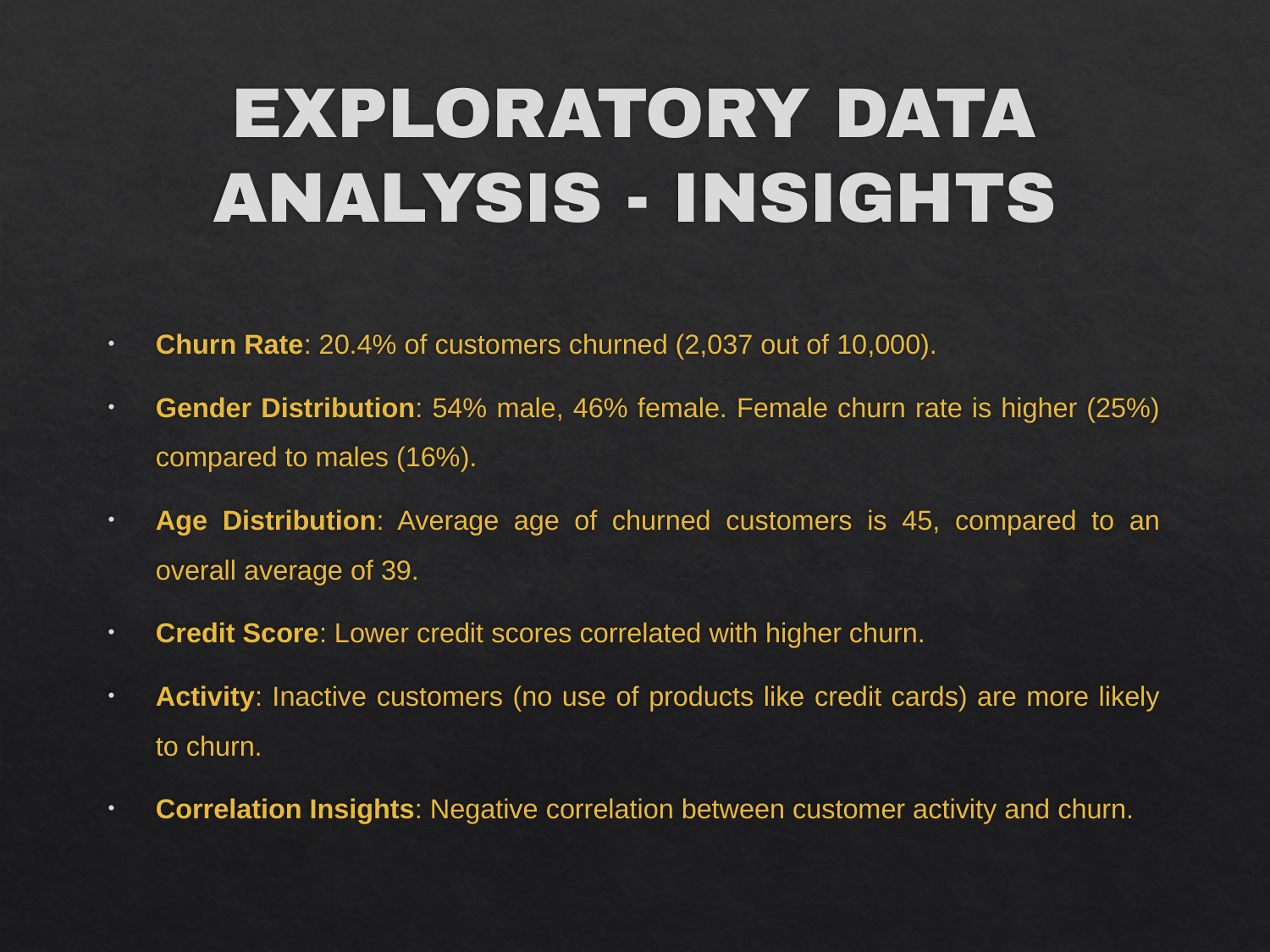

# EXPLORATORY DATA ANALYSIS - INSIGHTS
Churn Rate: 20.4% of customers churned (2,037 out of 10,000).
Gender Distribution: 54% male, 46% female. Female churn rate is higher (25%) compared to males (16%).
Age Distribution: Average age of churned customers is 45, compared to an overall average of 39.
Credit Score: Lower credit scores correlated with higher churn.
Activity: Inactive customers (no use of products like credit cards) are more likely to churn.
Correlation Insights: Negative correlation between customer activity and churn.